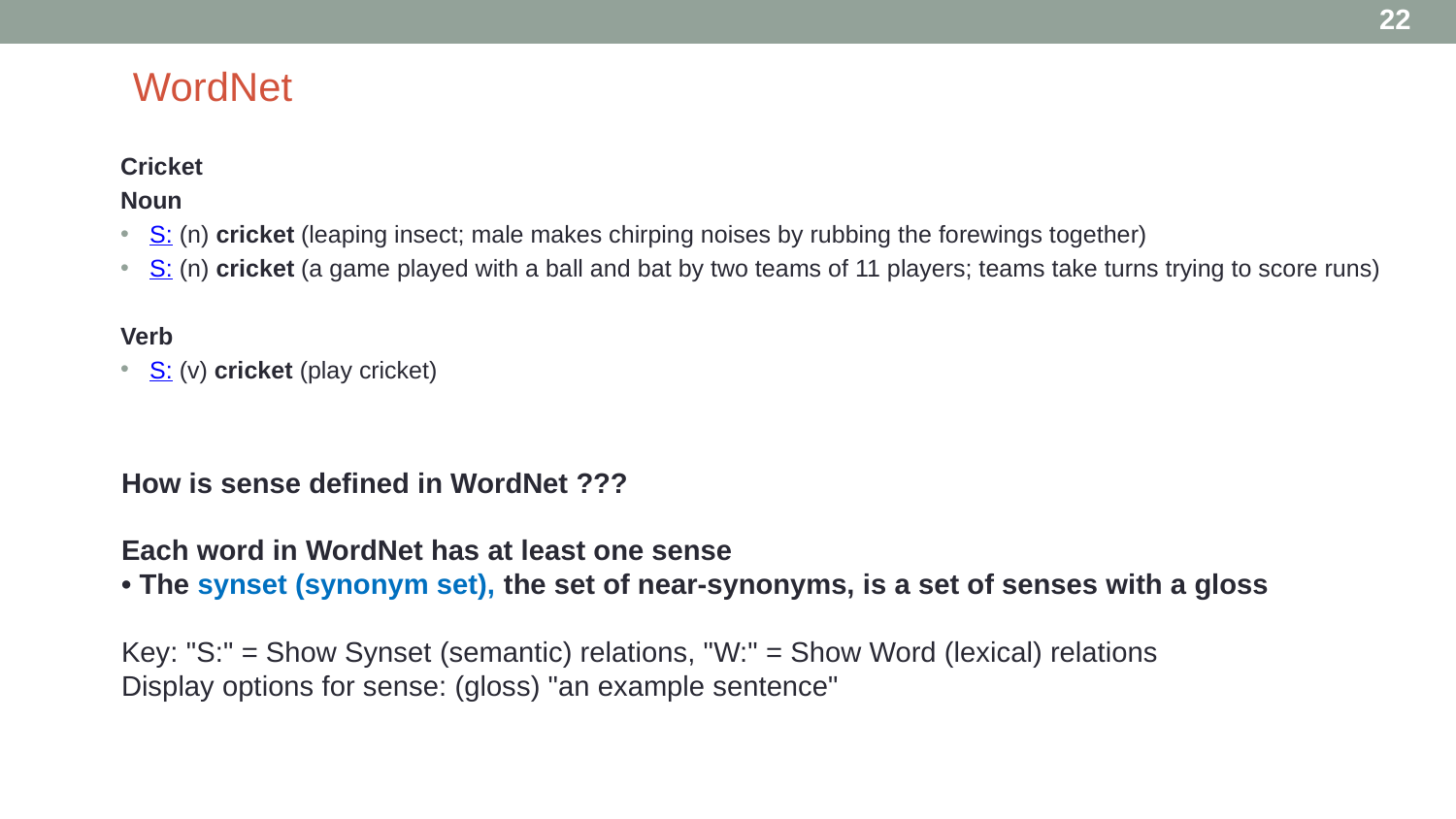

22
# WordNet
Cricket
Noun
S: (n) cricket (leaping insect; male makes chirping noises by rubbing the forewings together)
S: (n) cricket (a game played with a ball and bat by two teams of 11 players; teams take turns trying to score runs)

Verb
S: (v) cricket (play cricket)

How is sense defined in WordNet ???

Each word in WordNet has at least one sense
• The synset (synonym set), the set of near-synonyms, is a set of senses with a gloss

Key: "S:" = Show Synset (semantic) relations, "W:" = Show Word (lexical) relations
Display options for sense: (gloss) "an example sentence"